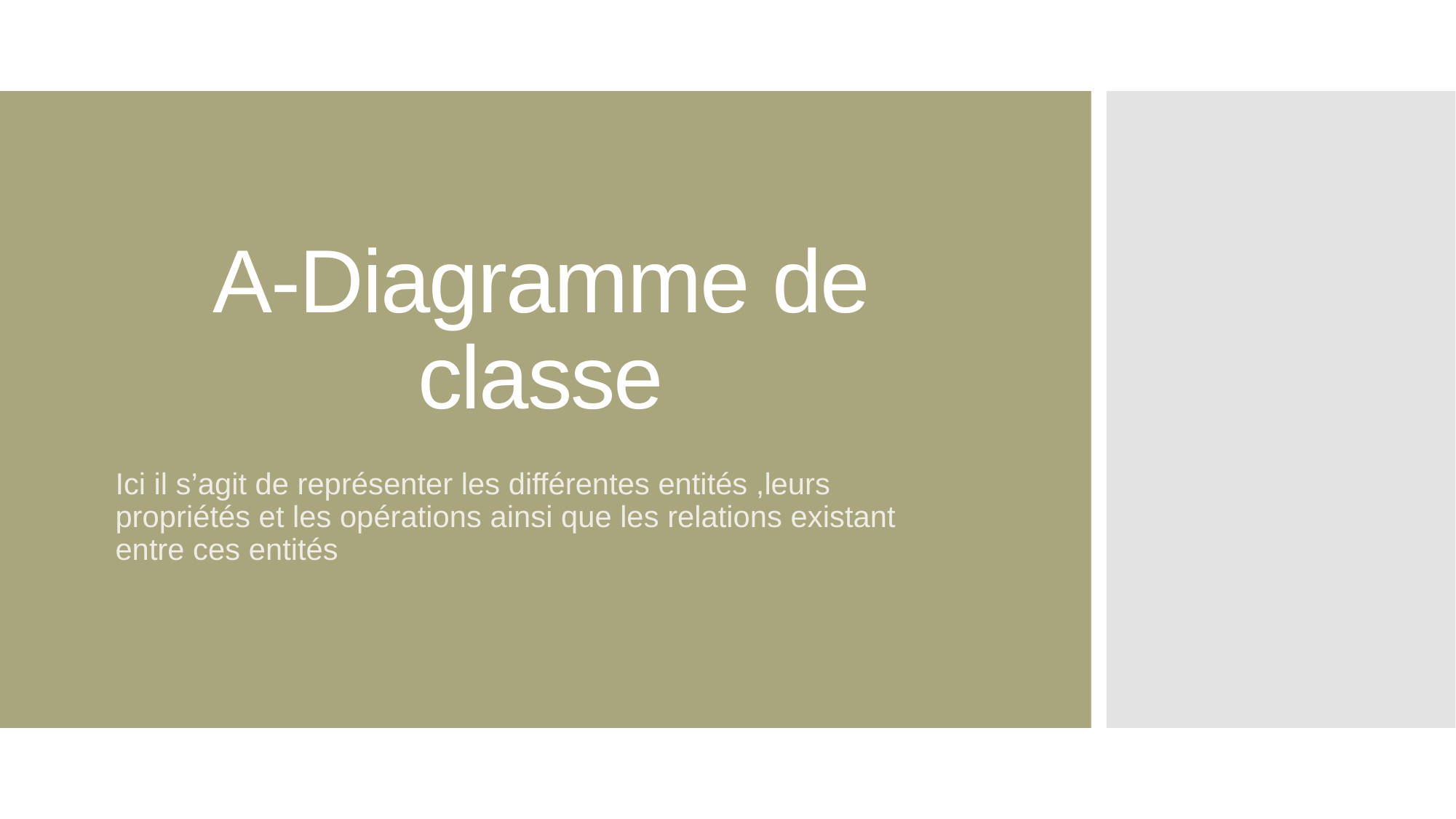

# A-Diagramme de classe
Ici il s’agit de représenter les différentes entités ,leurs propriétés et les opérations ainsi que les relations existant entre ces entités